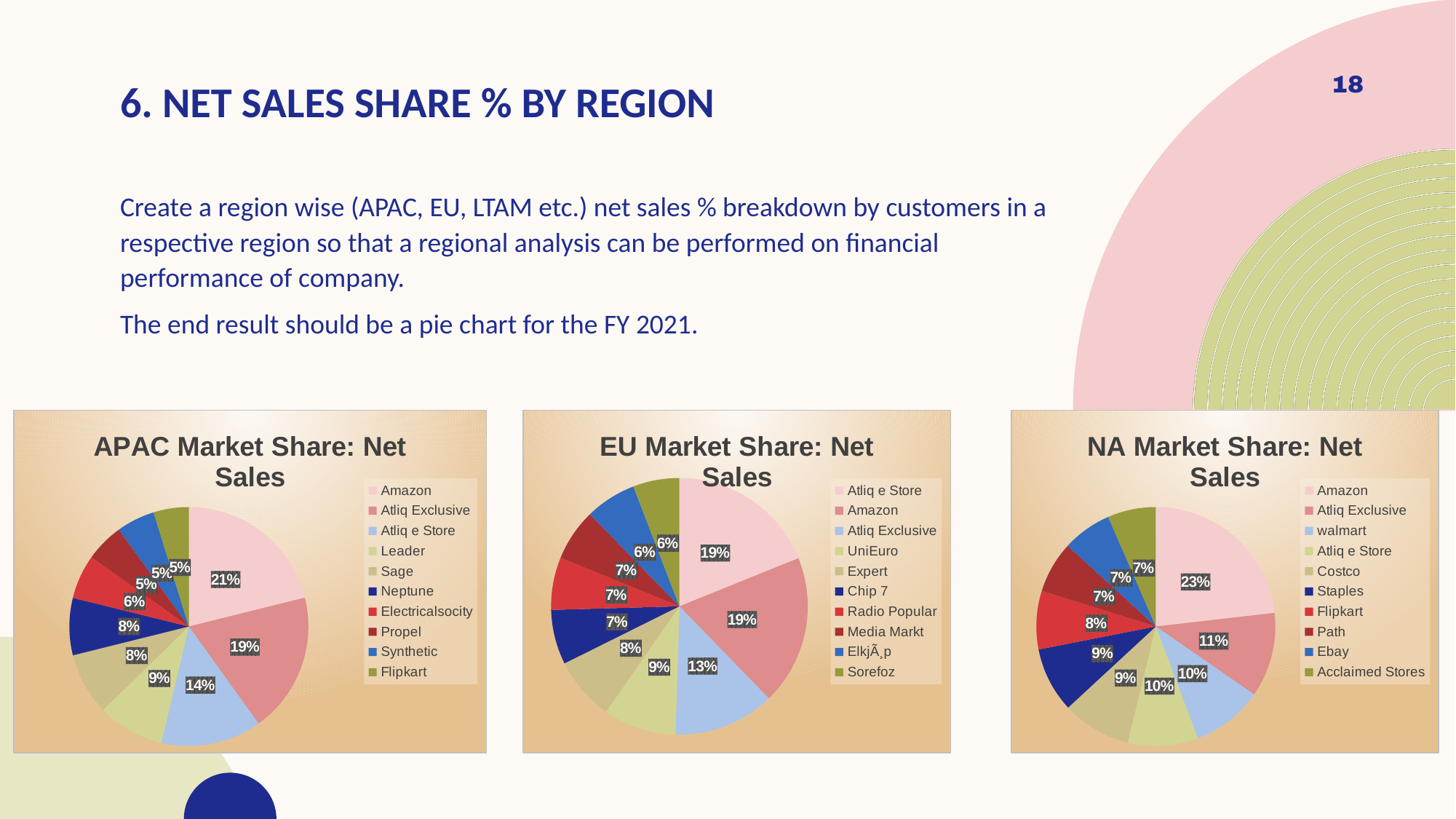

# 6. NET SALES share % by region
18
Create a region wise (APAC, EU, LTAM etc.) net sales % breakdown by customers in a respective region so that a regional analysis can be performed on financial performance of company.
The end result should be a pie chart for the FY 2021.

### Chart: APAC Market Share: Net Sales

| Category |  |
|---|---|
| Amazon  | 12.988688 |
| Atliq Exclusive | 11.669683 |
| Atliq e Store | 8.364253 |
| Leader | 5.547511 |
| Sage | 5.169683 |
| Neptune | 4.753394 |
| Electricalsocity | 3.676471 |
| Propel | 3.199095 |
| Synthetic | 3.199095 |
| Flipkart | 2.932127 |

### Chart: EU Market Share: Net Sales

| Category |  |
|---|---|
| Atliq e Store | 9.874514 |
| Amazon  | 9.844637 |
| Atliq Exclusive | 6.667663 |
| UniEuro | 4.795339 |
| Expert | 4.172891 |
| Chip 7 | 3.600239 |
| Radio Popular | 3.460811 |
| Media Markt | 3.425954 |
| ElkjÃ¸p | 3.366199 |
| Sorefoz | 3.052485 |

### Chart: NA Market Share: Net Sales

| Category |  |
|---|---|
| Amazon  | 17.033832 |
| Atliq Exclusive | 8.401708 |
| walmart | 7.097898 |
| Atliq e Store | 6.979881 |
| Costco | 6.850624 |
| Staples | 6.457233 |
| Flipkart | 5.816567 |
| Path | 5.114083 |
| Ebay | 4.911768 |
| Acclaimed Stores | 4.793751 |